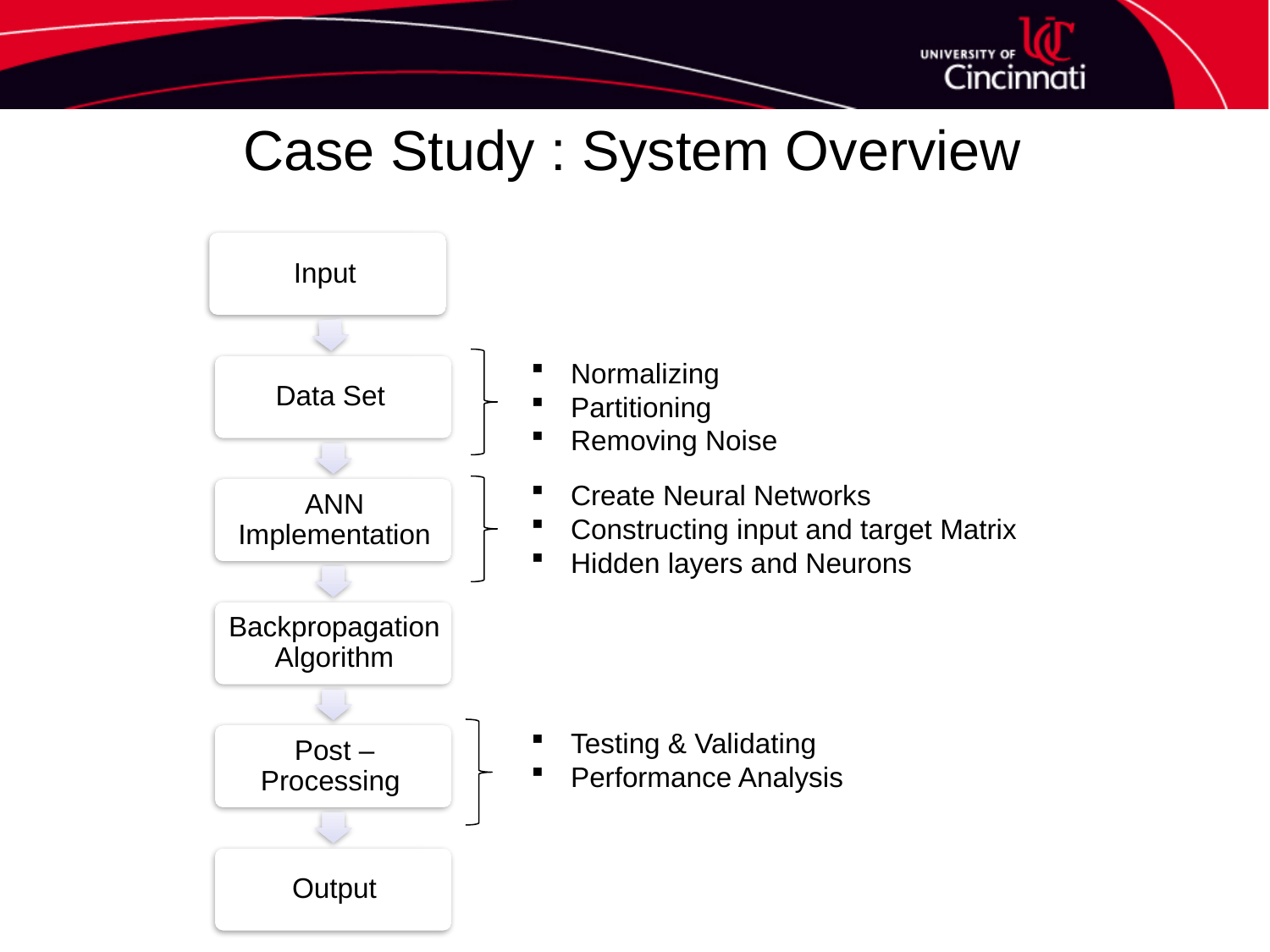

# Case Study : System Overview
Input

Data Set

ANN Implementation

Backpropagation Algorithm

Post – Processing

Output

Normalizing
Partitioning
Removing Noise
Create Neural Networks
Constructing input and target Matrix
Hidden layers and Neurons

Testing & Validating
Performance Analysis